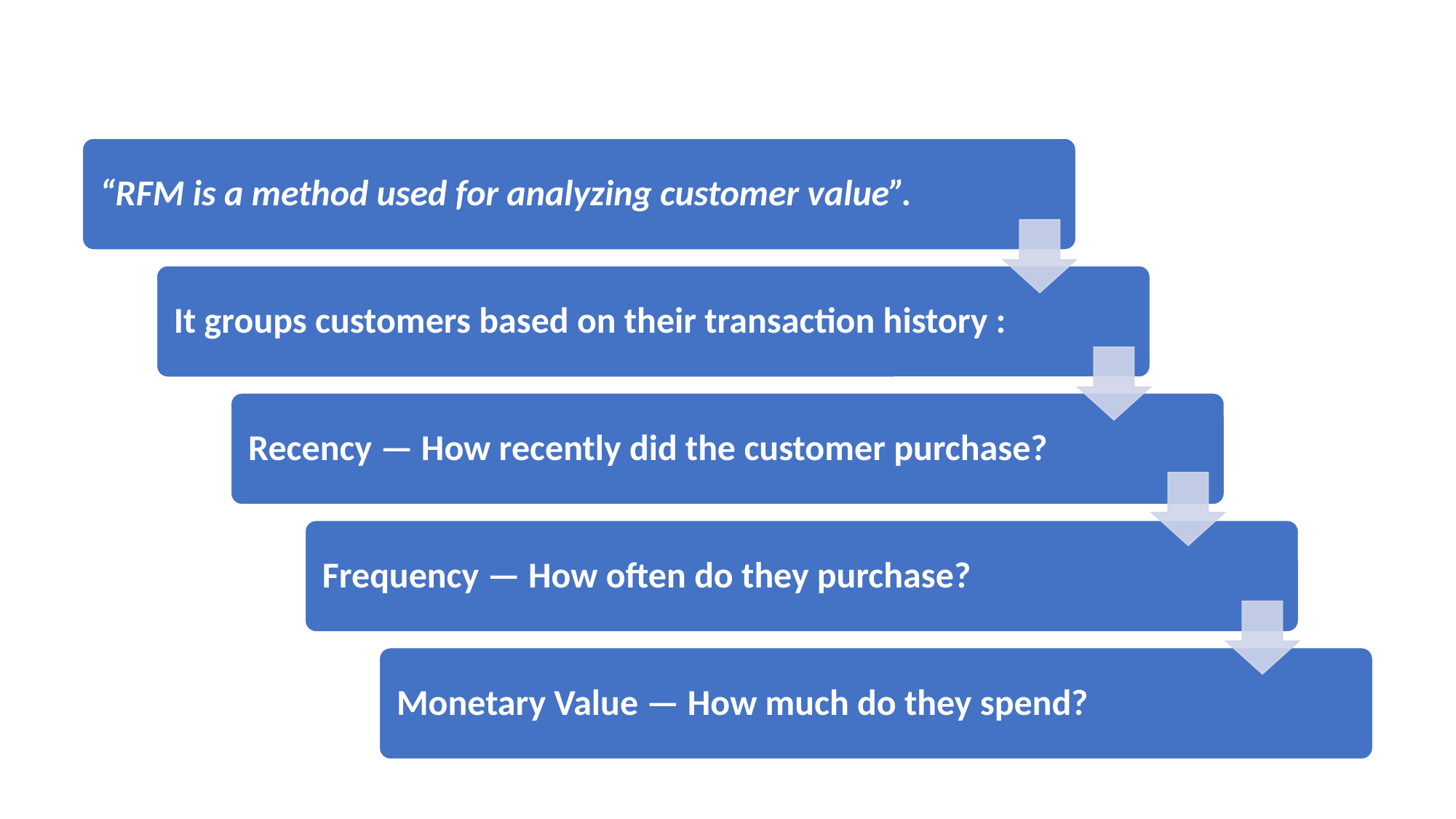

“RFM is a method used for analyzing customer value”.
It groups customers based on their transaction history :
Recency — How recently did the customer purchase?
Frequency — How often do they purchase?
Monetary Value — How much do they spend?